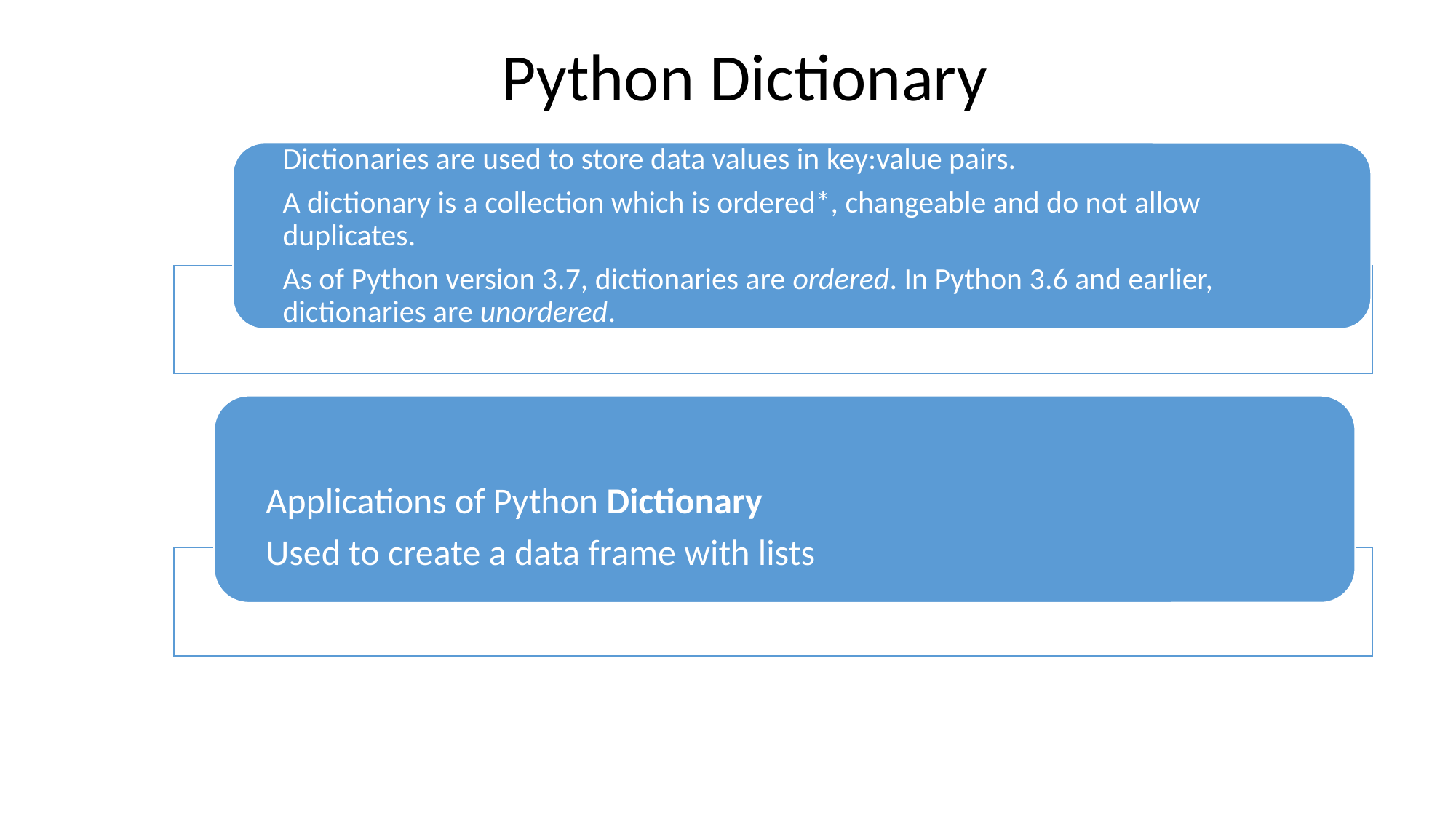

# Python Dictionary
Dictionaries are used to store data values in key:value pairs.
A dictionary is a collection which is ordered*, changeable and do not allow duplicates.
As of Python version 3.7, dictionaries are ordered. In Python 3.6 and earlier, dictionaries are unordered.

Applications of Python Dictionary
Used to create a data frame with lists